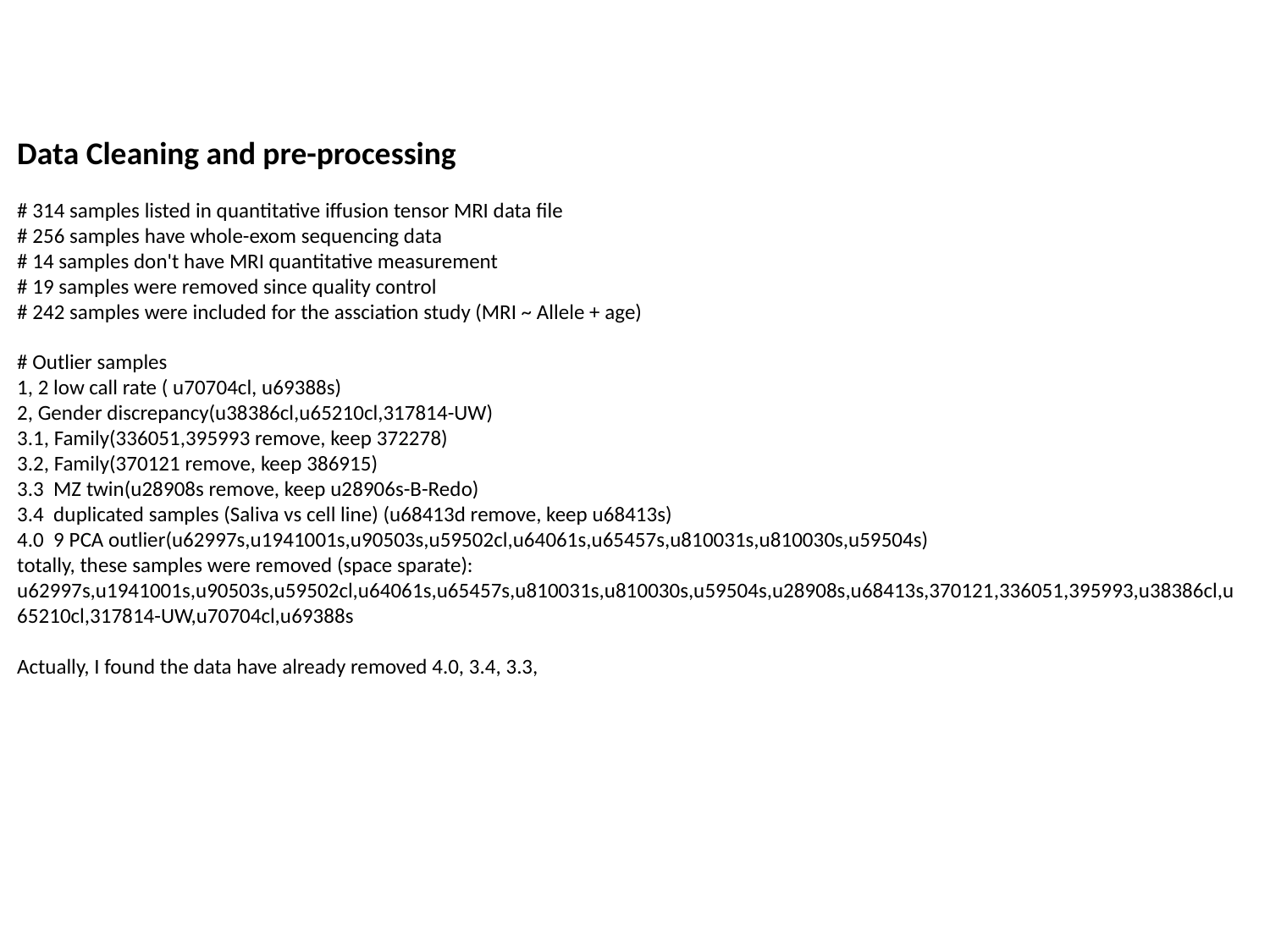

Data Cleaning and pre-processing

# 314 samples listed in quantitative iffusion tensor MRI data file
# 256 samples have whole-exom sequencing data
# 14 samples don't have MRI quantitative measurement
# 19 samples were removed since quality control
# 242 samples were included for the assciation study (MRI ~ Allele + age)

# Outlier samples
1, 2 low call rate ( u70704cl, u69388s)
2, Gender discrepancy(u38386cl,u65210cl,317814-UW)
3.1, Family(336051,395993 remove, keep 372278)
3.2, Family(370121 remove, keep 386915)
3.3  MZ twin(u28908s remove, keep u28906s-B-Redo)
3.4  duplicated samples (Saliva vs cell line) (u68413d remove, keep u68413s)
4.0  9 PCA outlier(u62997s,u1941001s,u90503s,u59502cl,u64061s,u65457s,u810031s,u810030s,u59504s)
totally, these samples were removed (space sparate): u62997s,u1941001s,u90503s,u59502cl,u64061s,u65457s,u810031s,u810030s,u59504s,u28908s,u68413s,370121,336051,395993,u38386cl,u65210cl,317814-UW,u70704cl,u69388s

Actually, I found the data have already removed 4.0, 3.4, 3.3,